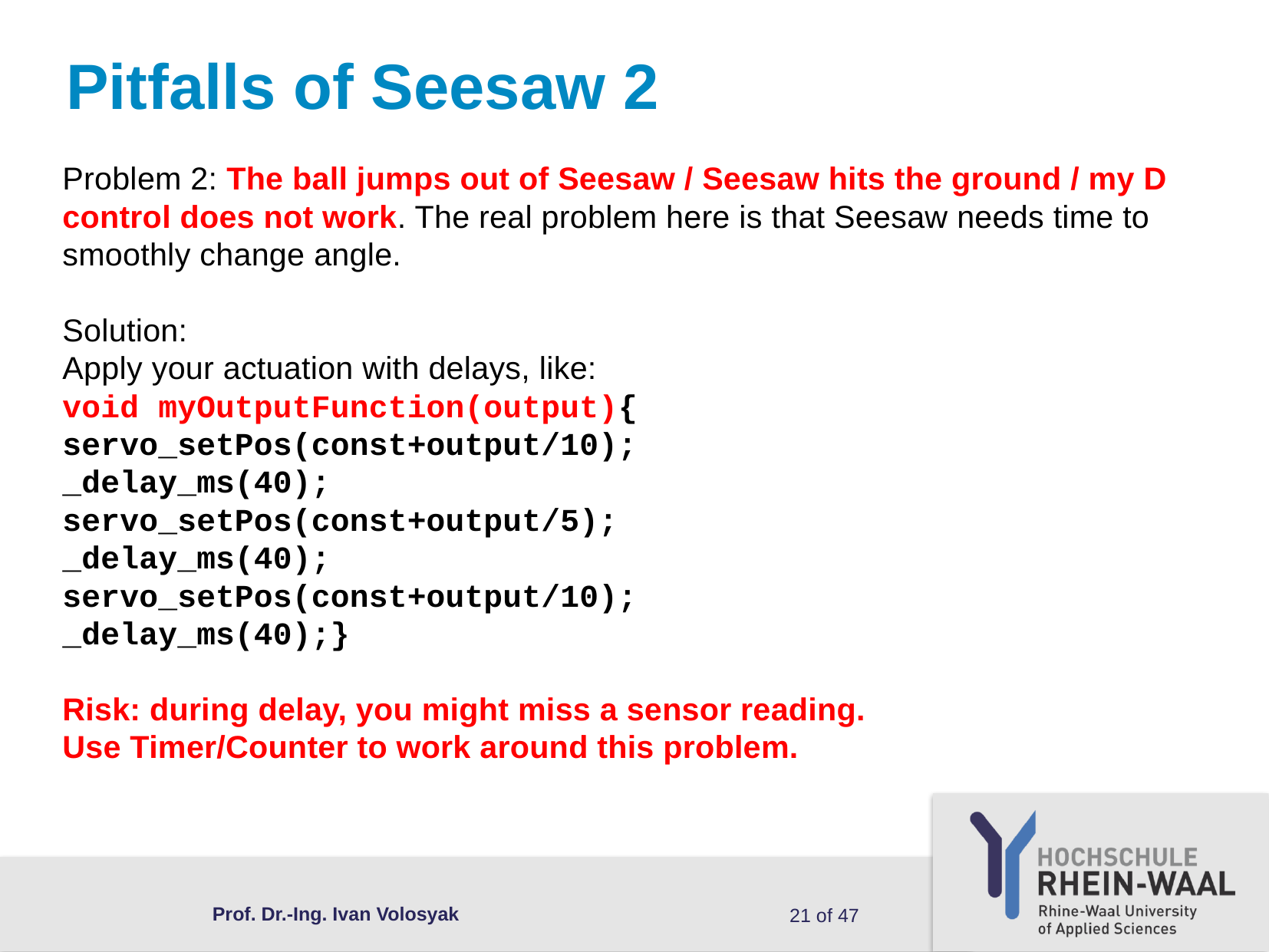

# Pitfalls of Seesaw 2
Problem 2: The ball jumps out of Seesaw / Seesaw hits the ground / my D control does not work. The real problem here is that Seesaw needs time to smoothly change angle.

Solution:
Apply your actuation with delays, like:
void myOutputFunction(output){
servo_setPos(const+output/10);
_delay_ms(40);
servo_setPos(const+output/5);
_delay_ms(40);
servo_setPos(const+output/10);
_delay_ms(40);}

Risk: during delay, you might miss a sensor reading.
Use Timer/Counter to work around this problem.

Prof. Dr.-Ing. Ivan Volosyak